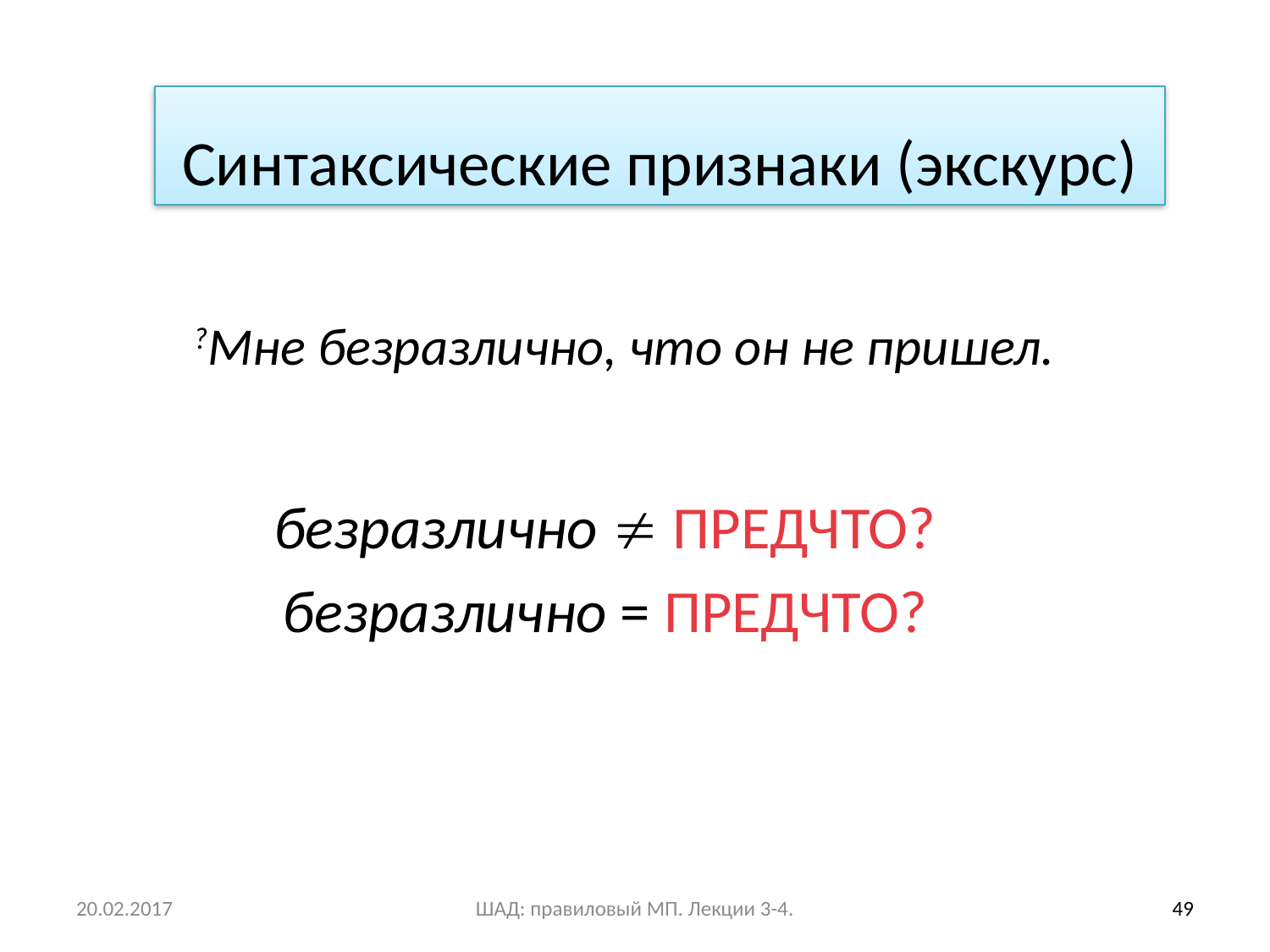

Синтаксические признаки (экскурс)
?Мне безразлично, что он не пришел.
безразлично ≠ ПРЕДЧТО?
безразлично = ПРЕДЧТО?

20.02.2017
ШАД: правиловый МП. Лекции 3-4.
49